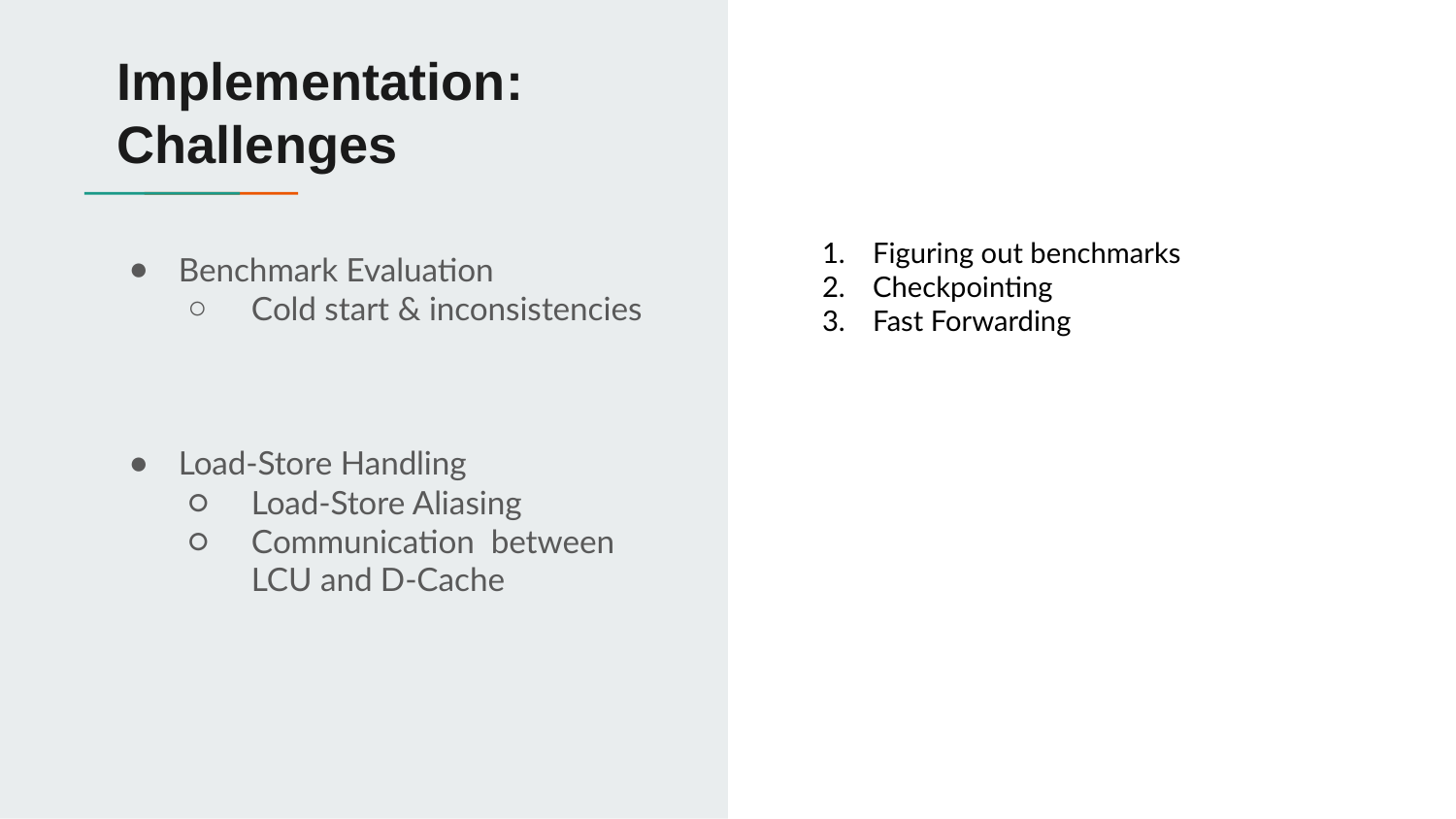

# Implementation: Challenges
Figuring out benchmarks
Checkpointing
Fast Forwarding
Benchmark Evaluation
Cold start & inconsistencies

Load-Store Handling
Load-Store Aliasing
Communication  between LCU and D-Cache